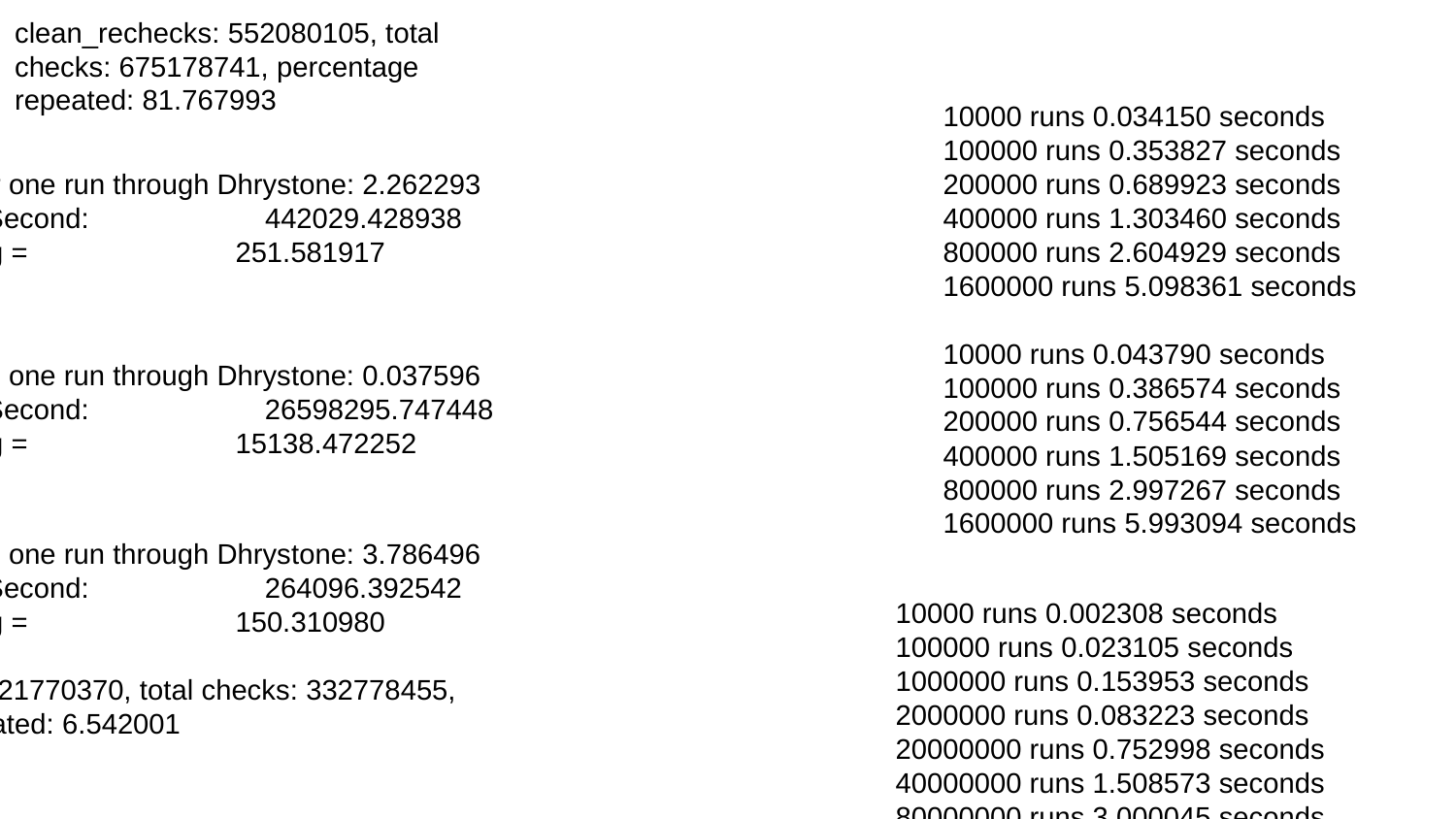

clean_rechecks: 552080105, total checks: 675178741, percentage repeated: 81.767993
10000 runs 0.034150 seconds
100000 runs 0.353827 seconds
200000 runs 0.689923 seconds
400000 runs 1.303460 seconds
800000 runs 2.604929 seconds
1600000 runs 5.098361 seconds

10000 runs 0.043790 seconds
100000 runs 0.386574 seconds
200000 runs 0.756544 seconds
400000 runs 1.505169 seconds
800000 runs 2.997267 seconds
1600000 runs 5.993094 seconds

Microseconds for one run through Dhrystone: 2.262293
Dhrystones per Second:                      442029.428938
VAX  MIPS rating =                          251.581917
Microseconds for one run through Dhrystone: 0.037596
Dhrystones per Second:                      26598295.747448
VAX  MIPS rating =                          15138.472252
Microseconds for one run through Dhrystone: 3.786496
Dhrystones per Second:                      264096.392542
VAX  MIPS rating =                          150.310980

clean_rechecks: 21770370, total checks: 332778455, percentage repeated: 6.542001

10000 runs 0.002308 seconds
100000 runs 0.023105 seconds
1000000 runs 0.153953 seconds
2000000 runs 0.083223 seconds
20000000 runs 0.752998 seconds
40000000 runs 1.508573 seconds
80000000 runs 3.000045 seconds
160000000 runs 6.015423 seconds